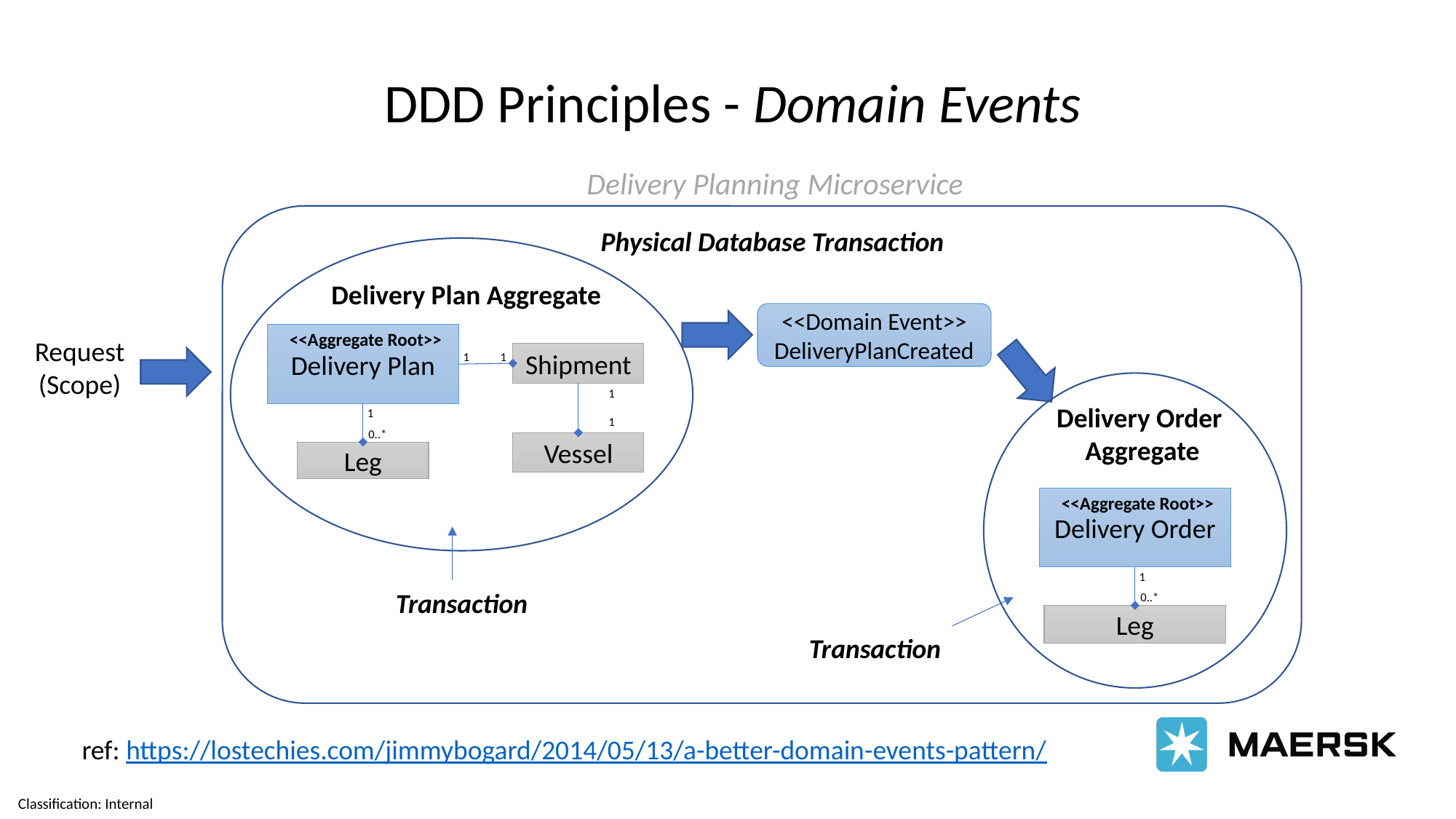

# DDD Principles - Domain Events
Delivery Planning Microservice

Physical Database Transaction

Delivery Plan Aggregate
<<Aggregate Root>>
Delivery Plan
Shipment
1
1
1
1
1
0..*
Vessel
Leg
Transaction
<<Domain Event>>
DeliveryPlanCreated

Request
(Scope)

Delivery Order
Aggregate
<<Aggregate Root>>
Delivery Order
1
0..*
Leg
Transaction

ref: https://lostechies.com/jimmybogard/2014/05/13/a-better-domain-events-pattern/